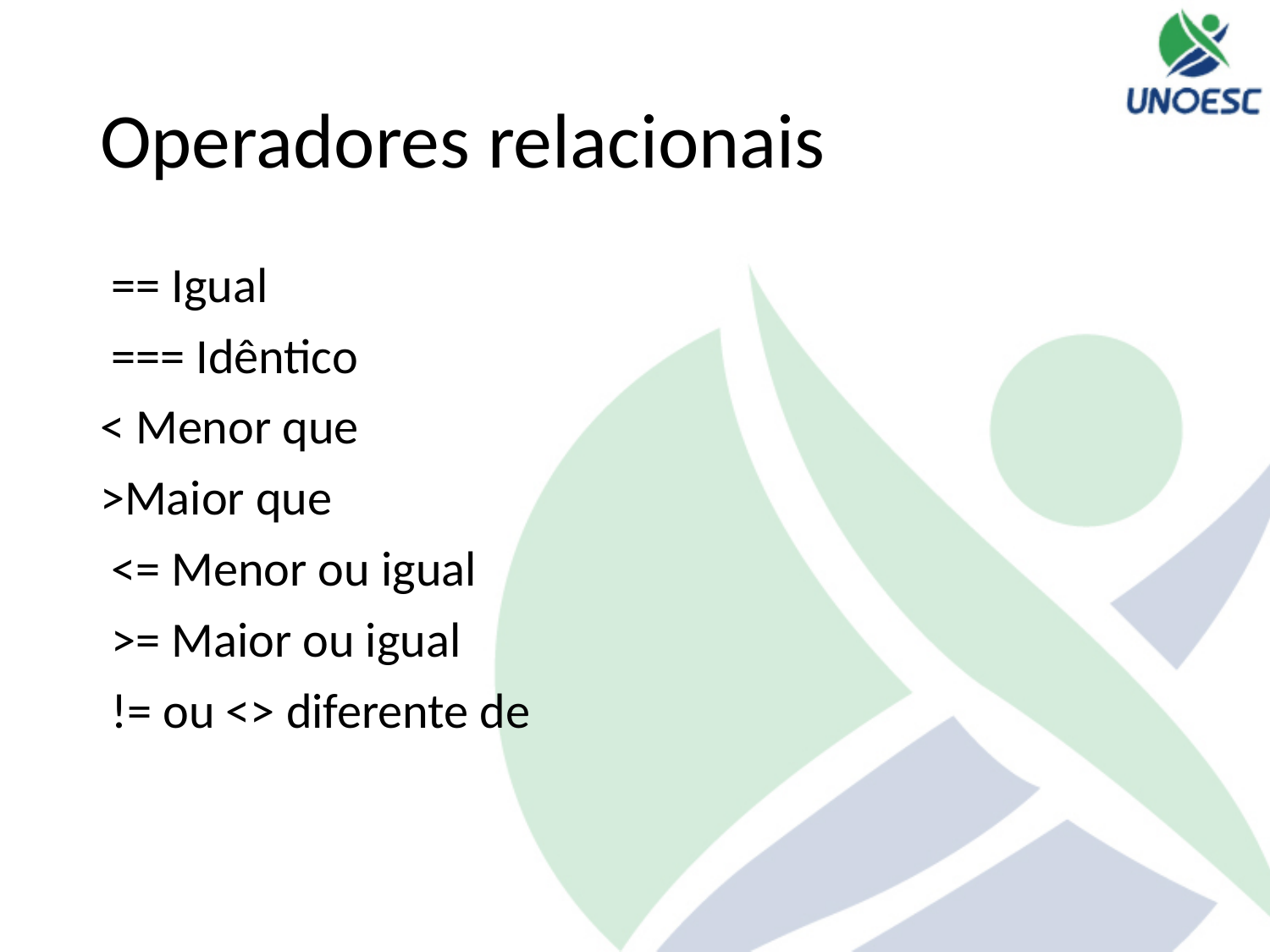

# Operadores relacionais
 == Igual
 === Idêntico
< Menor que
>Maior que
 <= Menor ou igual
 >= Maior ou igual
 != ou <> diferente de